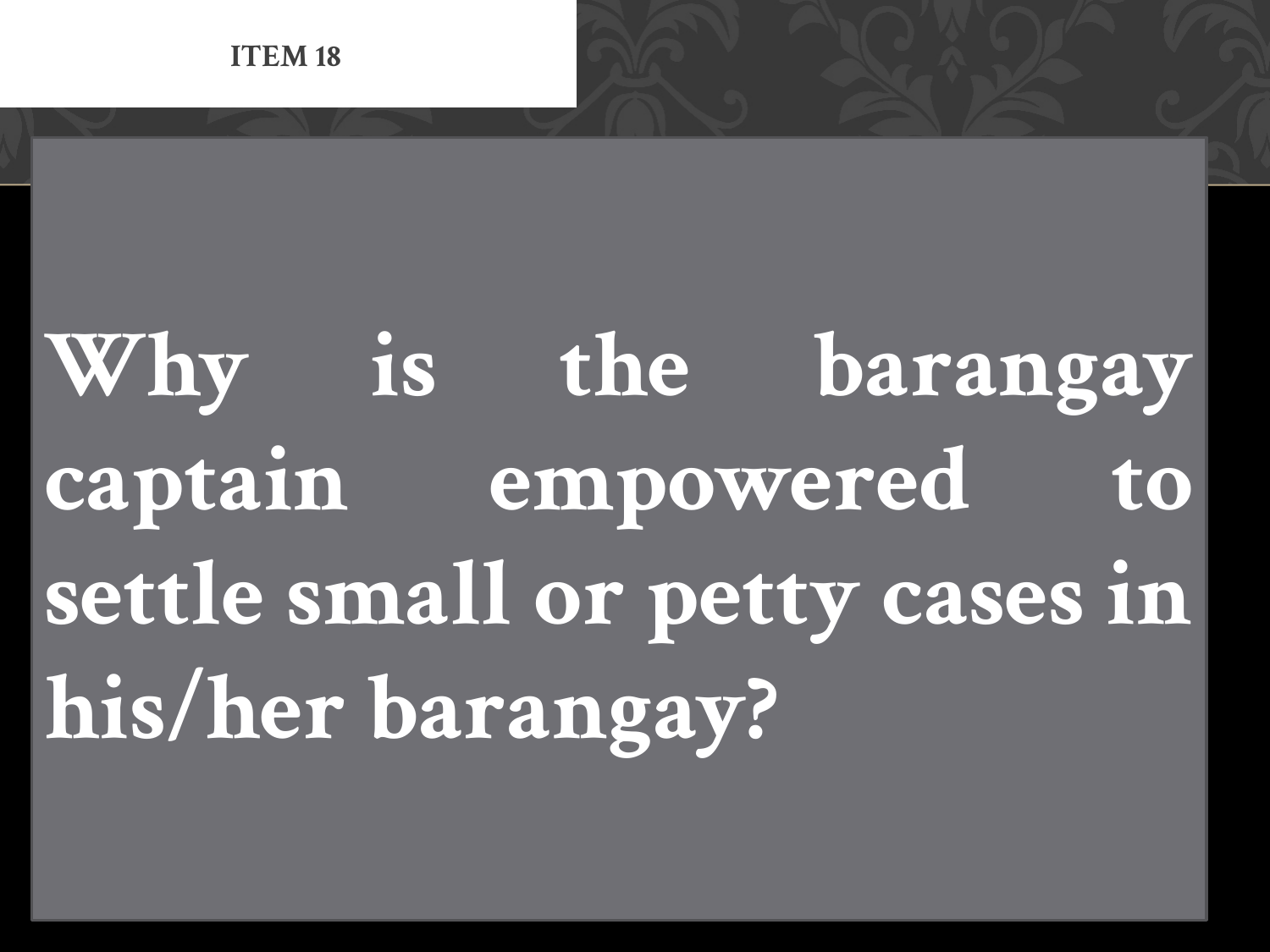

# Item 18
Why is the barangay captain empowered to settle small or petty cases in his/her barangay?